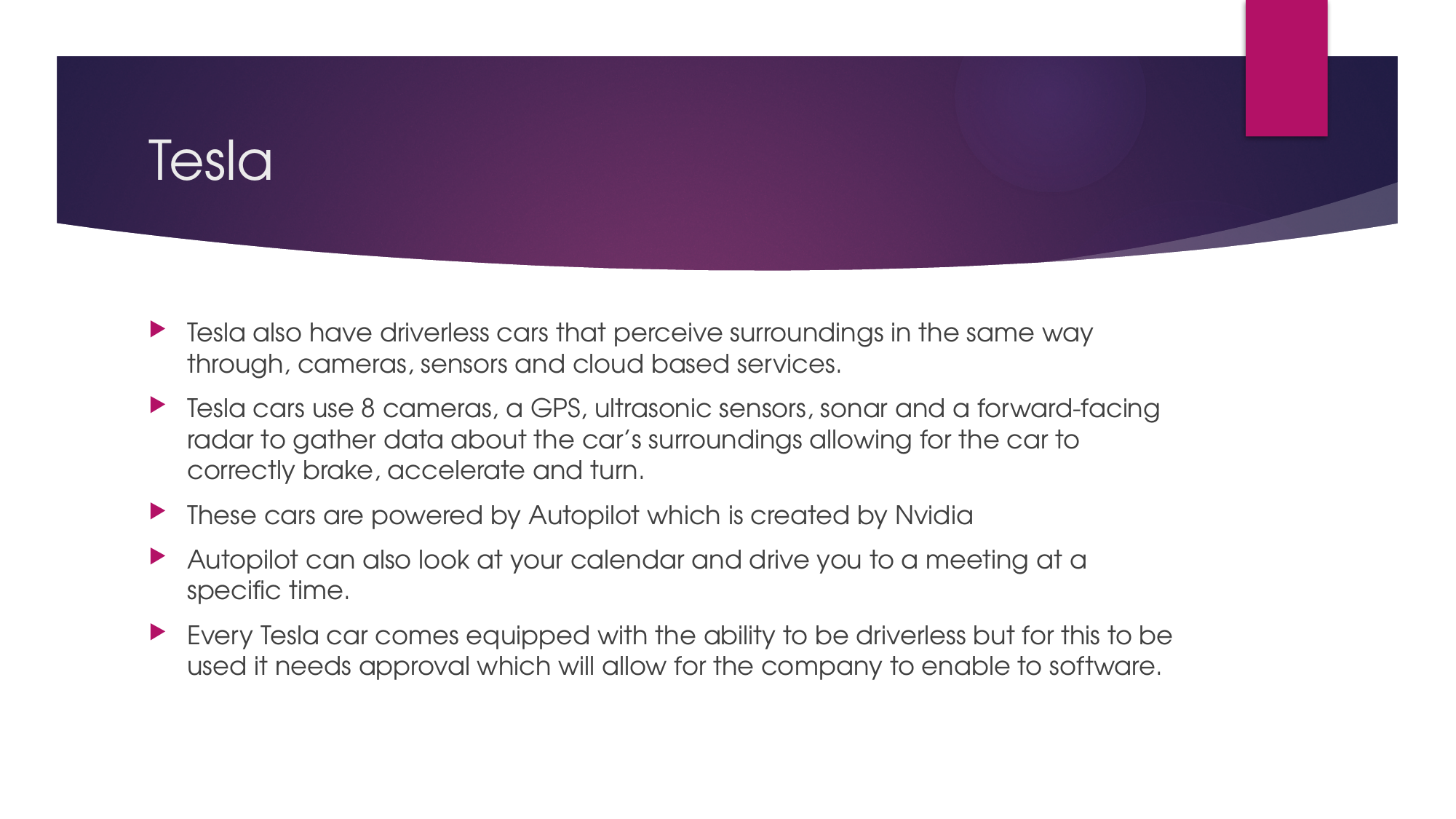

# Tesla
Tesla also have driverless cars that perceive surroundings in the same way through, cameras, sensors and cloud based services.
Tesla cars use 8 cameras, a GPS, ultrasonic sensors, sonar and a forward-facing radar to gather data about the car’s surroundings allowing for the car to correctly brake, accelerate and turn.
These cars are powered by Autopilot which is created by Nvidia
Autopilot can also look at your calendar and drive you to a meeting at a specific time.
Every Tesla car comes equipped with the ability to be driverless but for this to be used it needs approval which will allow for the company to enable to software.